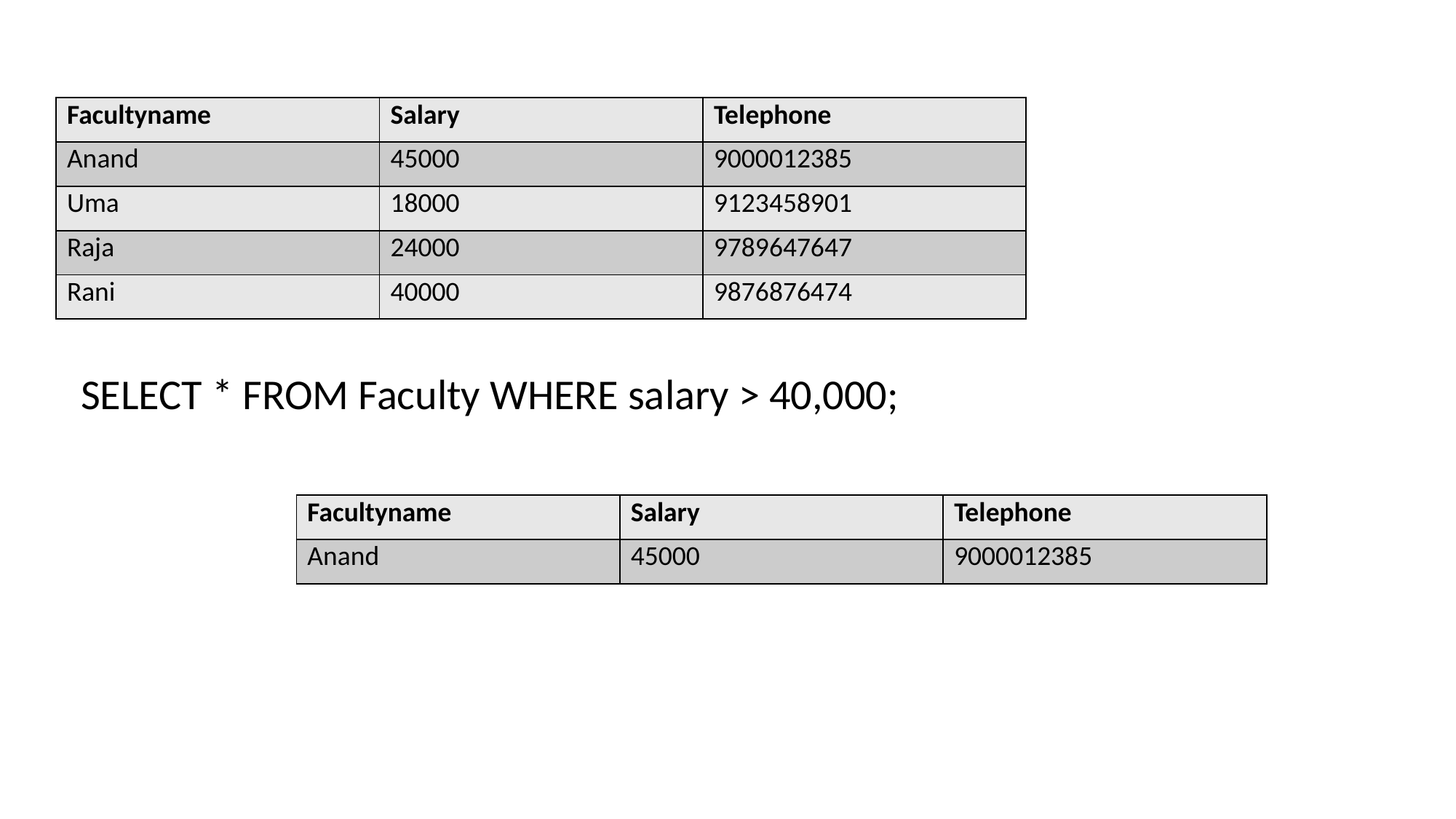

| Facultyname | Salary | Telephone |
| --- | --- | --- |
| Anand | 45000 | 9000012385 |
| Uma | 18000 | 9123458901 |
| Raja | 24000 | 9789647647 |
| Rani | 40000 | 9876876474 |
SELECT * FROM Faculty WHERE salary > 40,000;

| Facultyname | Salary | Telephone |
| --- | --- | --- |
| Anand | 45000 | 9000012385 |